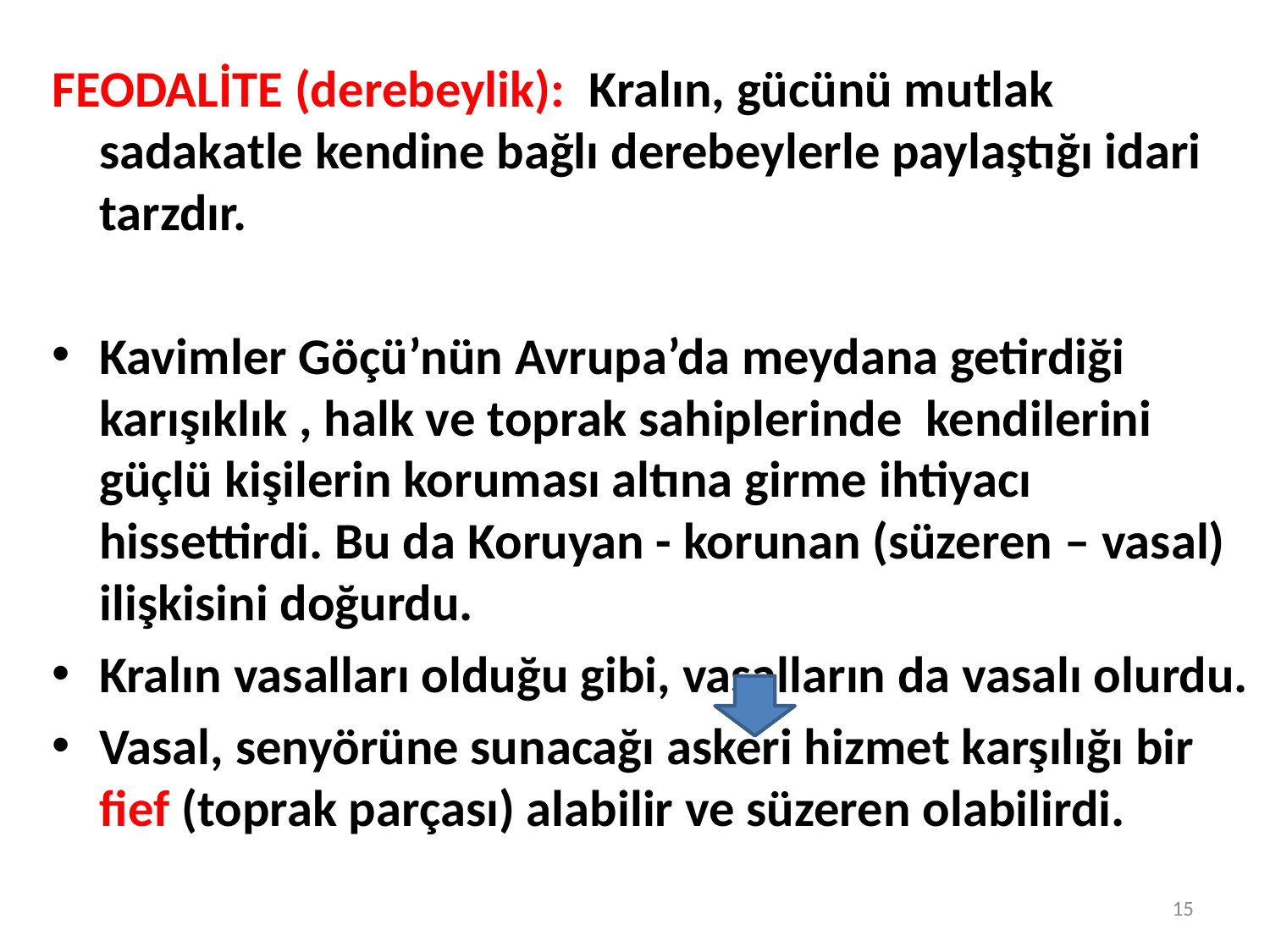

FEODALİTE (derebeylik):  Kralın, gücünü mutlak sadakatle kendine bağlı derebeylerle paylaştığı idari tarzdır.

Kavimler Göçü’nün Avrupa’da meydana getirdiği karışıklık , halk ve toprak sahiplerinde  kendilerini güçlü kişilerin koruması altına girme ihtiyacı hissettirdi. Bu da Koruyan - korunan (süzeren – vasal) ilişkisini doğurdu.
Kralın vasalları olduğu gibi, vasalların da vasalı olurdu.
Vasal, senyörüne sunacağı askeri hizmet karşılığı bir fief (toprak parçası) alabilir ve süzeren olabilirdi.

15